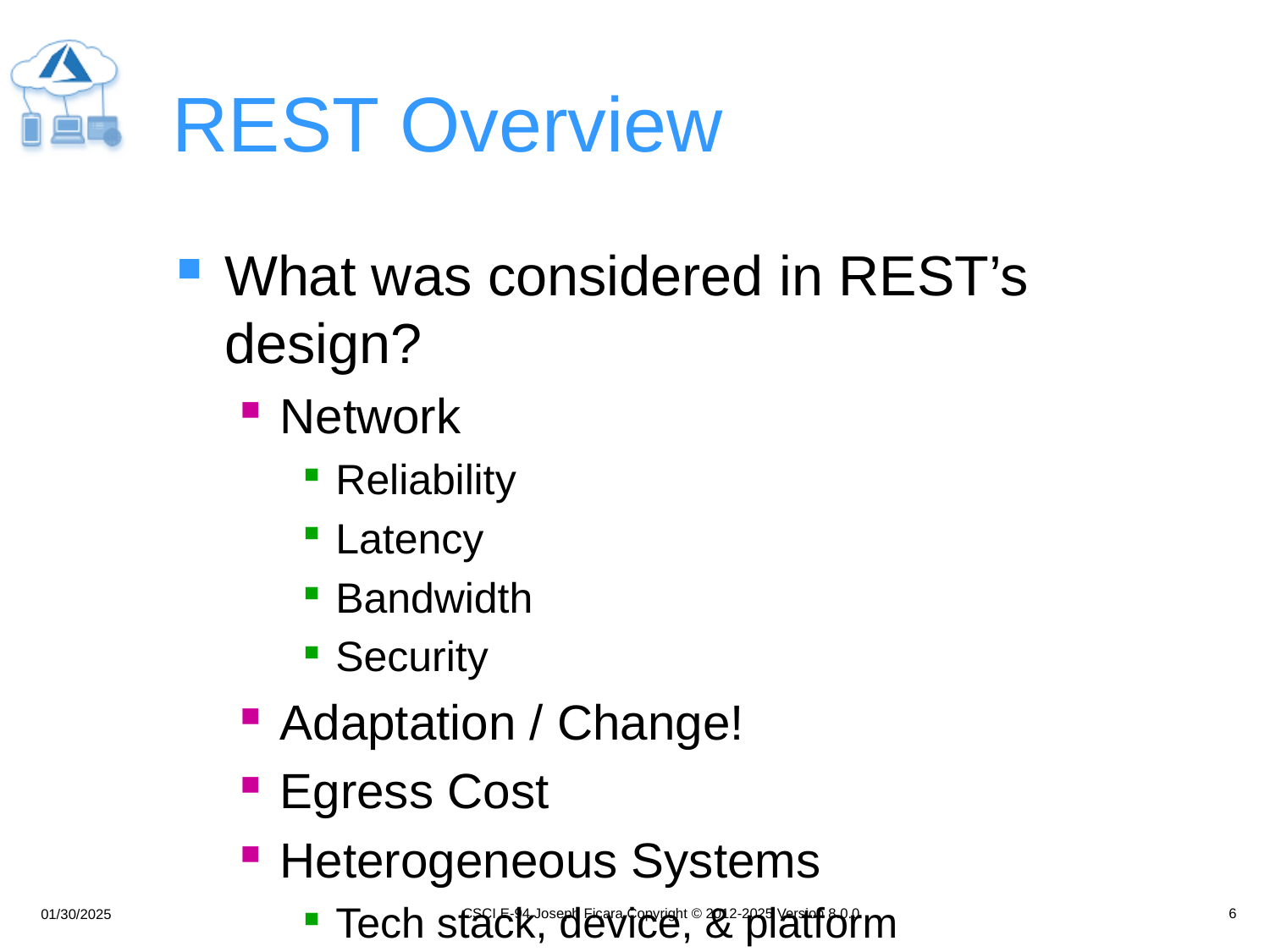

# REST Overview
What was considered in REST’s design?
Network
Reliability
Latency
Bandwidth
Security
Adaptation / Change!
Egress Cost
Heterogeneous Systems
Tech stack, device, & platform
CSCI E-94 Joseph Ficara Copyright © 2012-2025 Version 8.0.0
6
01/30/2025